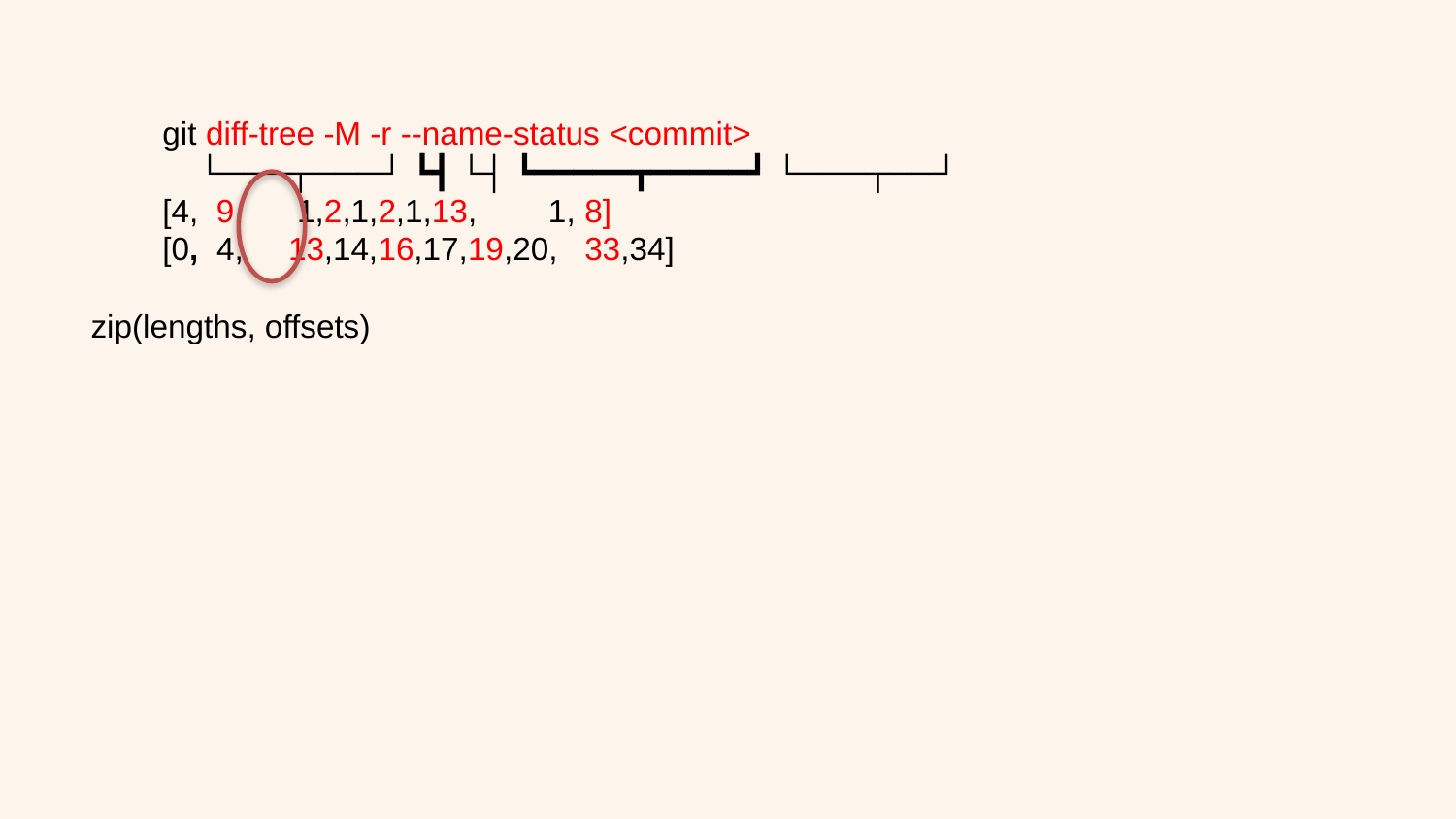

git diff-tree -M -r --name-status <commit>
            └───┬───┘ ┗┫ └┤ ┗━━━━━┳━━━━━┛ └───┬──┘
        [4,  9,      1,2,1,2,1,13,        1, 8]
        [0,  4,     13,14,16,17,19,20,   33,34]

zip(lengths, offsets)